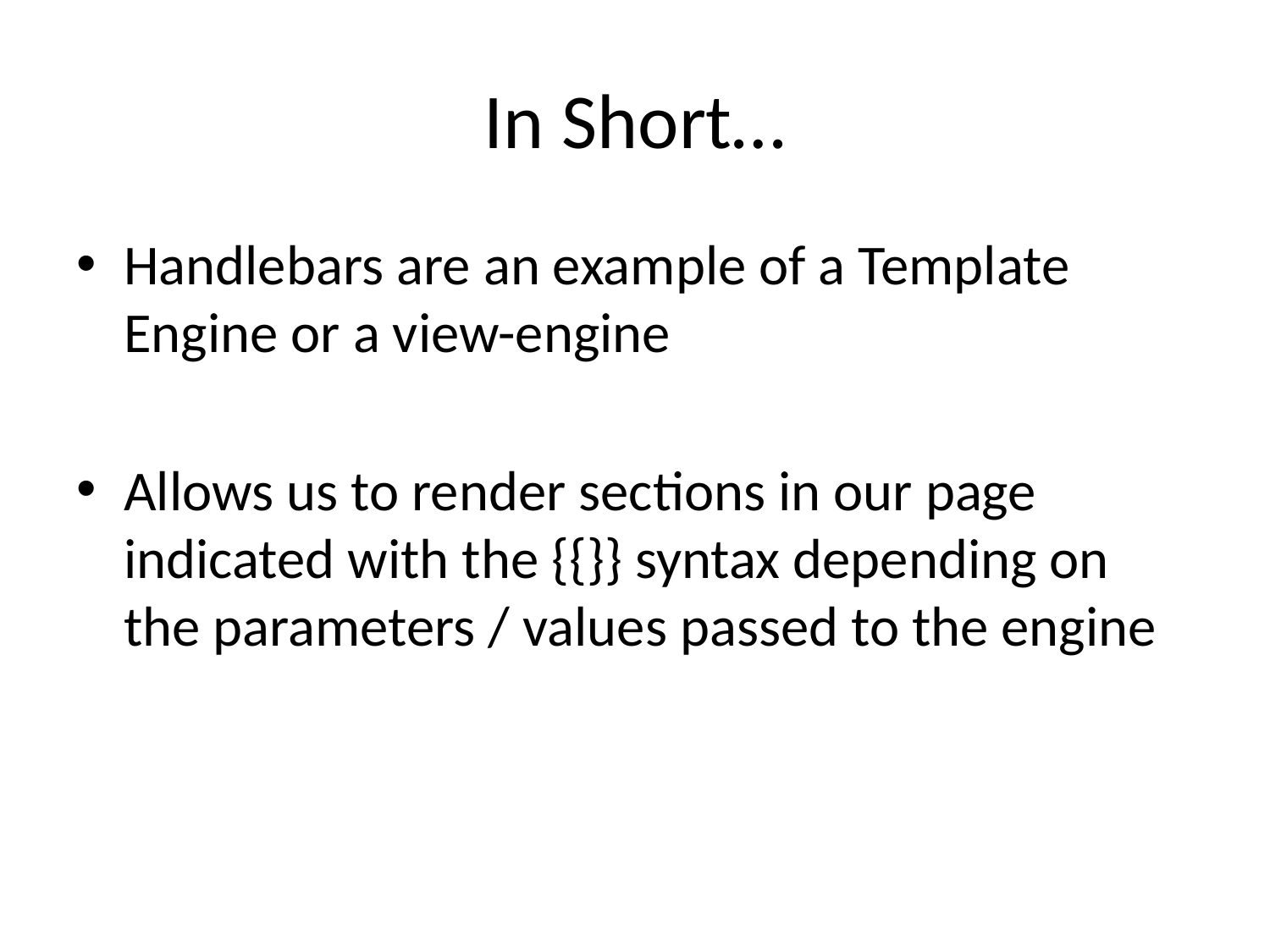

# In Short…
Handlebars are an example of a Template Engine or a view-engine

Allows us to render sections in our page indicated with the {{}} syntax depending on the parameters / values passed to the engine